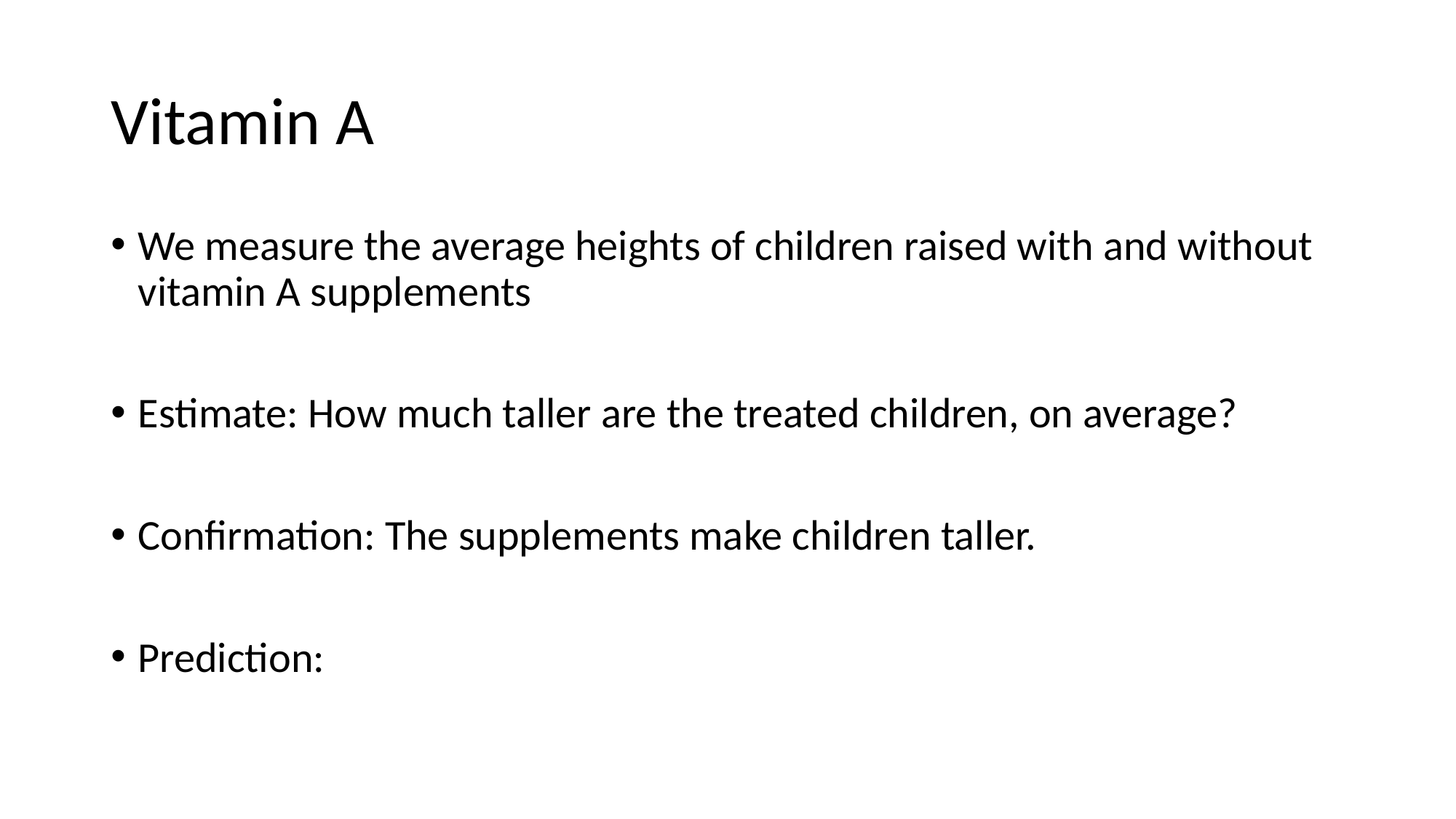

# Vitamin A
We measure the average heights of children raised with and without vitamin A supplements

Estimate: How much taller are the treated children, on average?

Confirmation: The supplements make children taller.

Prediction: